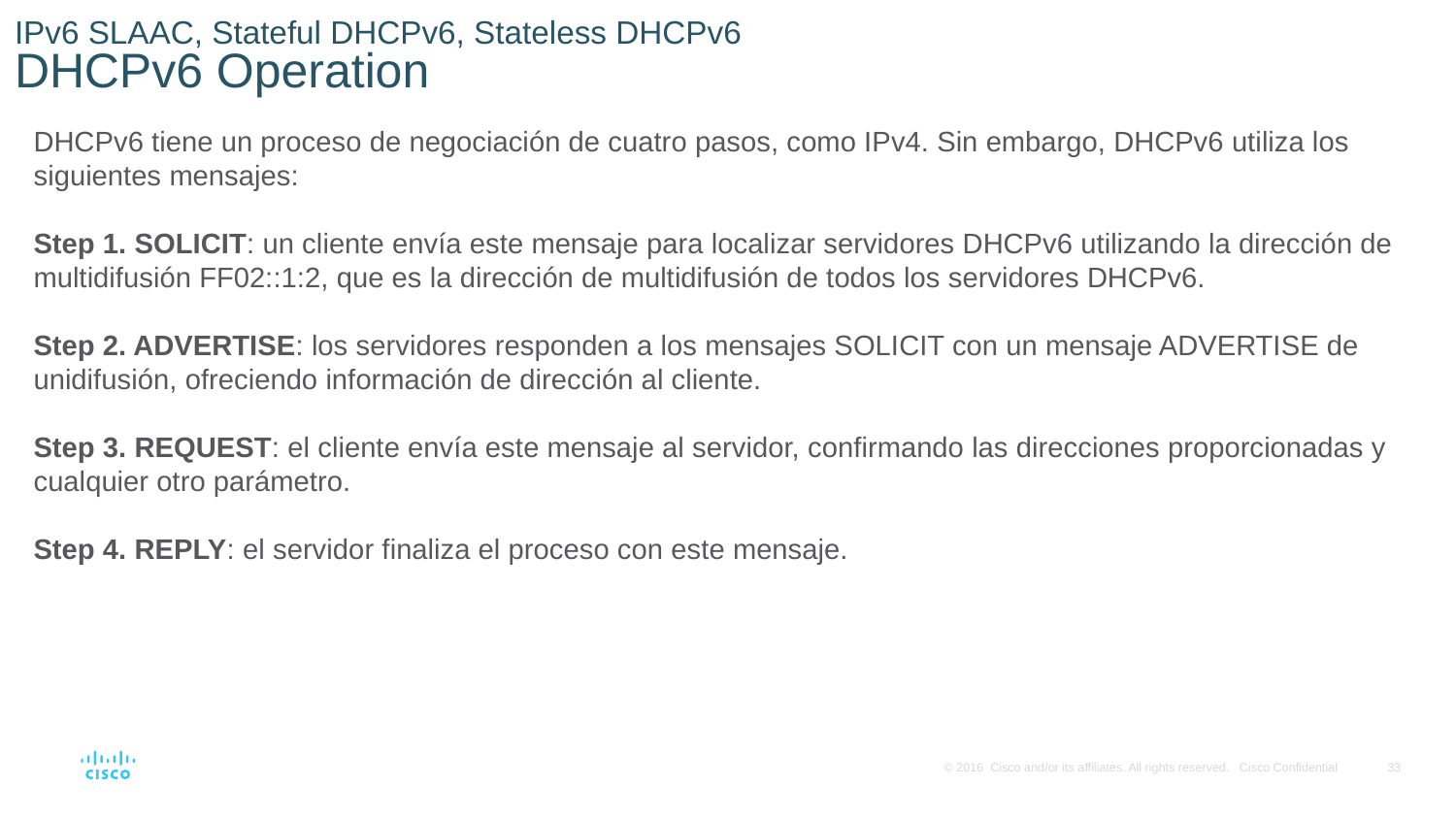

# IPv6 SLAAC, Stateful DHCPv6, Stateless DHCPv6 DHCPv6 Operation
DHCPv6 tiene un proceso de negociación de cuatro pasos, como IPv4. Sin embargo, DHCPv6 utiliza los siguientes mensajes:

Step 1. SOLICIT: un cliente envía este mensaje para localizar servidores DHCPv6 utilizando la dirección de multidifusión FF02::1:2, que es la dirección de multidifusión de todos los servidores DHCPv6.

Step 2. ADVERTISE: los servidores responden a los mensajes SOLICIT con un mensaje ADVERTISE de unidifusión, ofreciendo información de dirección al cliente.

Step 3. REQUEST: el cliente envía este mensaje al servidor, confirmando las direcciones proporcionadas y cualquier otro parámetro.

Step 4. REPLY: el servidor finaliza el proceso con este mensaje.